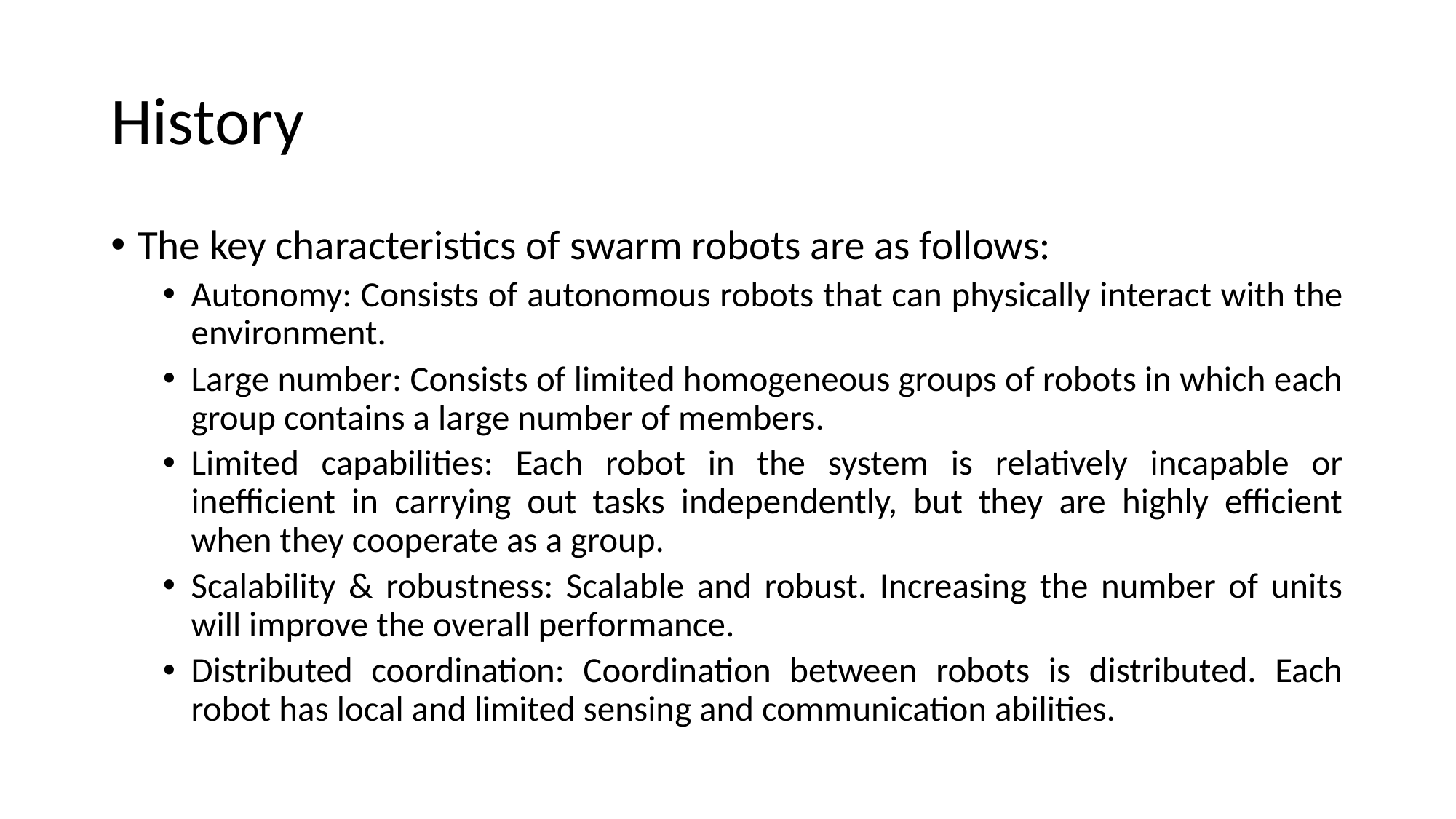

# History
The key characteristics of swarm robots are as follows:
Autonomy: Consists of autonomous robots that can physically interact with the environment.
Large number: Consists of limited homogeneous groups of robots in which each group contains a large number of members.
Limited capabilities: Each robot in the system is relatively incapable or inefficient in carrying out tasks independently, but they are highly efficient when they cooperate as a group.
Scalability & robustness: Scalable and robust. Increasing the number of units will improve the overall performance.
Distributed coordination: Coordination between robots is distributed. Each robot has local and limited sensing and communication abilities.